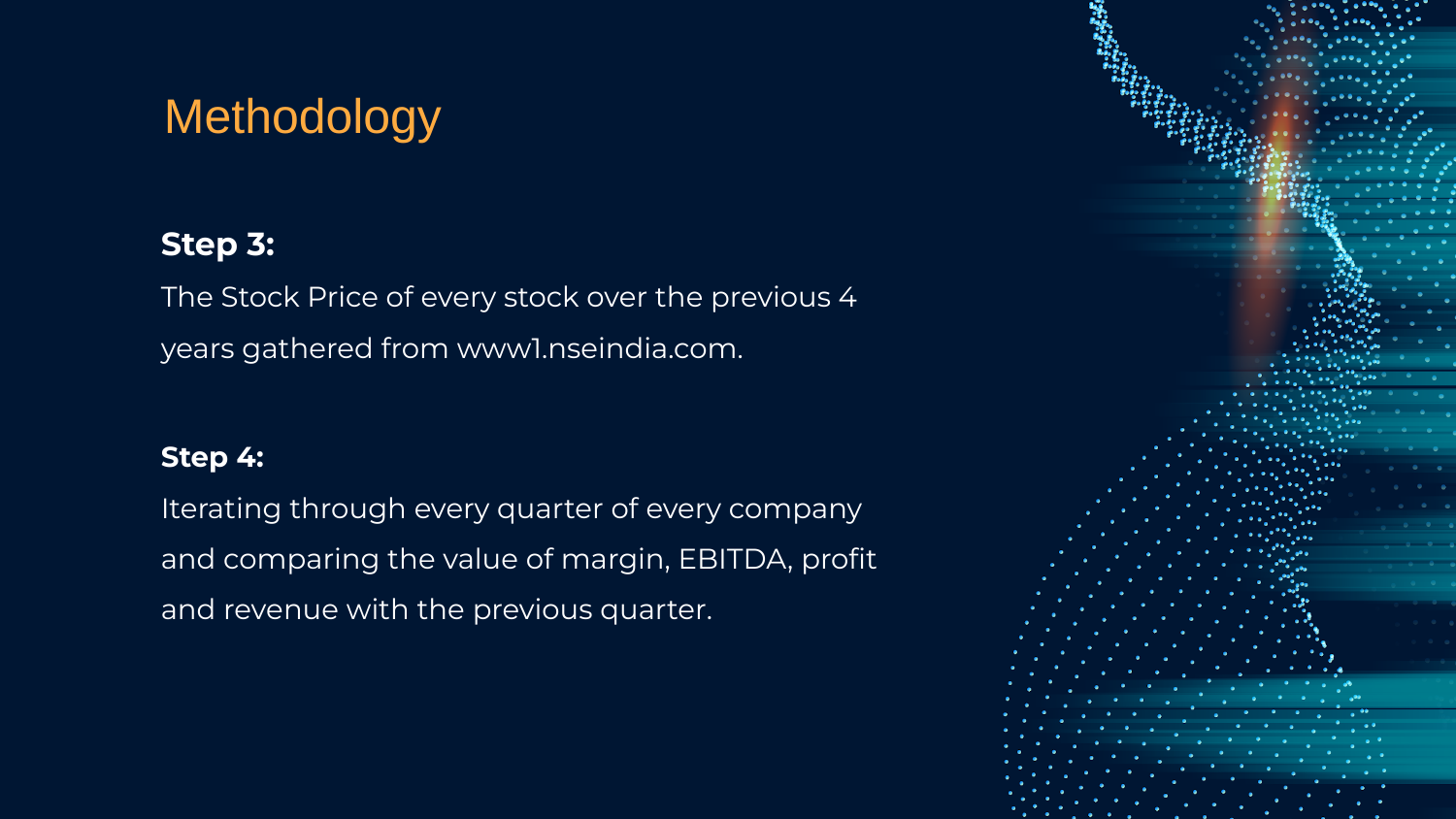

# Methodology
Step 3:
The Stock Price of every stock over the previous 4 years gathered from www1.nseindia.com.

Step 4:
Iterating through every quarter of every company and comparing the value of margin, EBITDA, profit and revenue with the previous quarter.